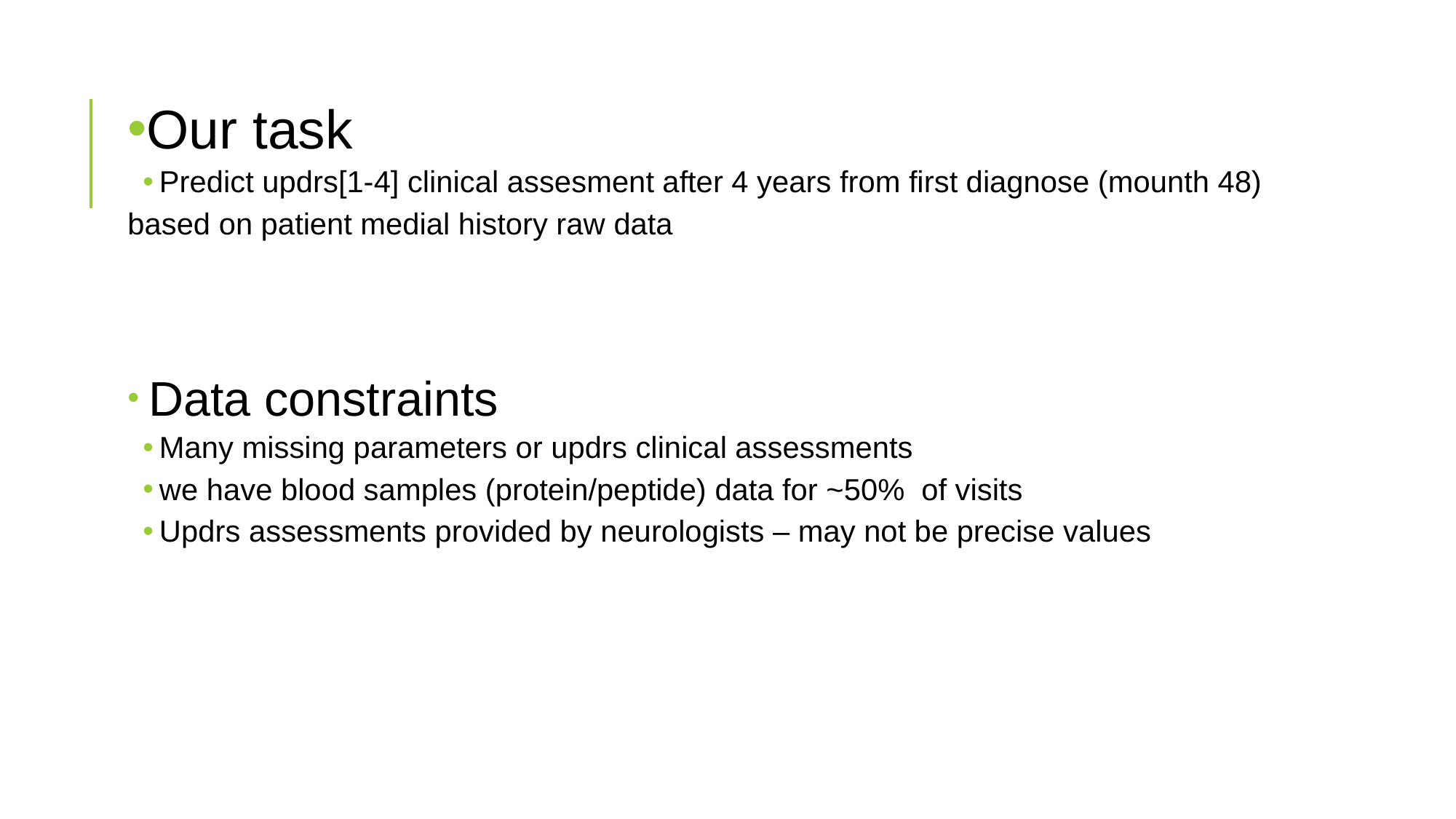

Our task
Predict updrs[1-4] clinical assesment after 4 years from first diagnose (mounth 48)
  based on patient medial history raw data

 Data constraints
Many missing parameters or updrs clinical assessments
we have blood samples (protein/peptide) data for ~50%  of visits
Updrs assessments provided by neurologists – may not be precise values